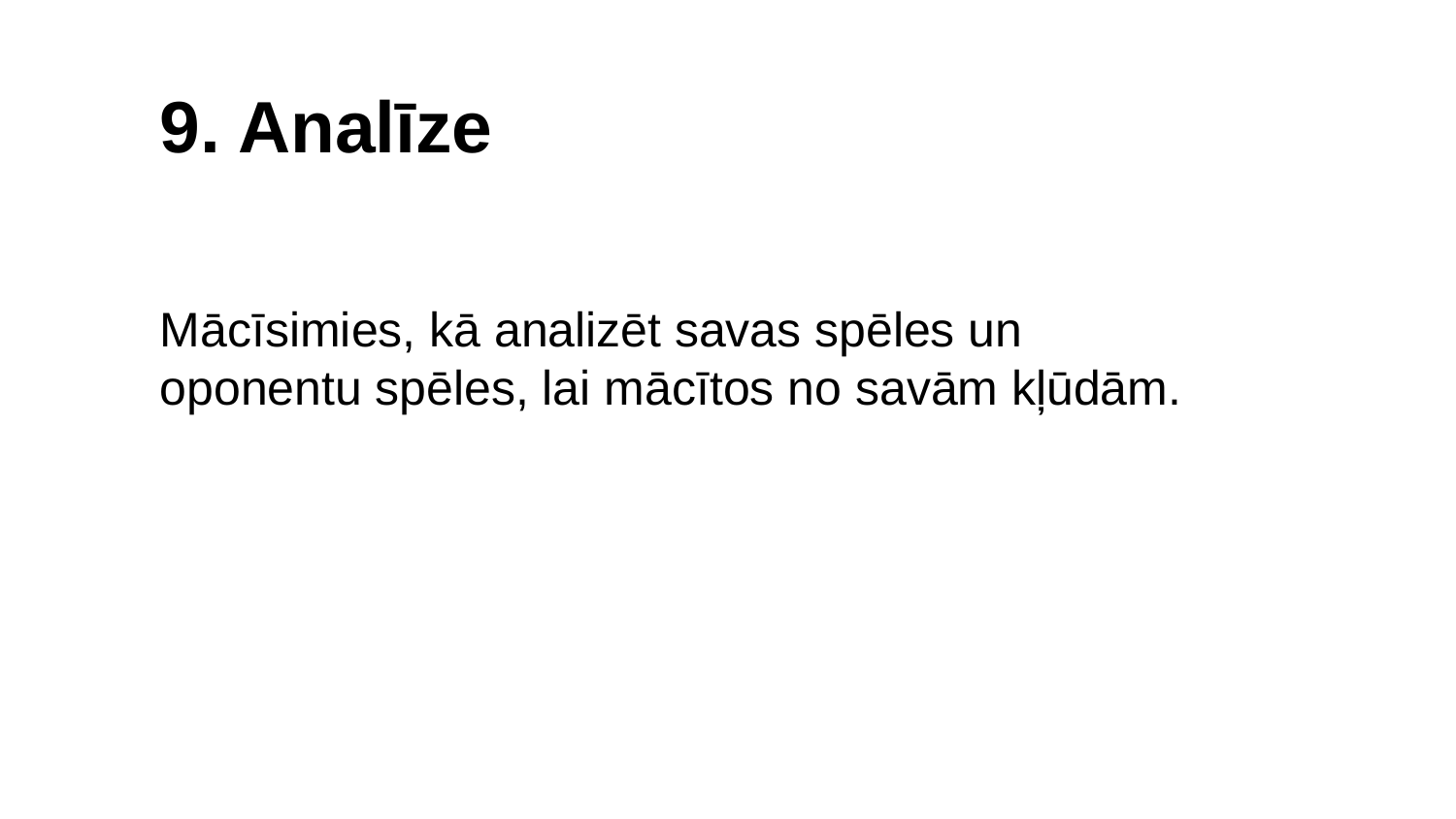

9. Analīze
Mācīsimies, kā analizēt savas spēles un oponentu spēles, lai mācītos no savām kļūdām.